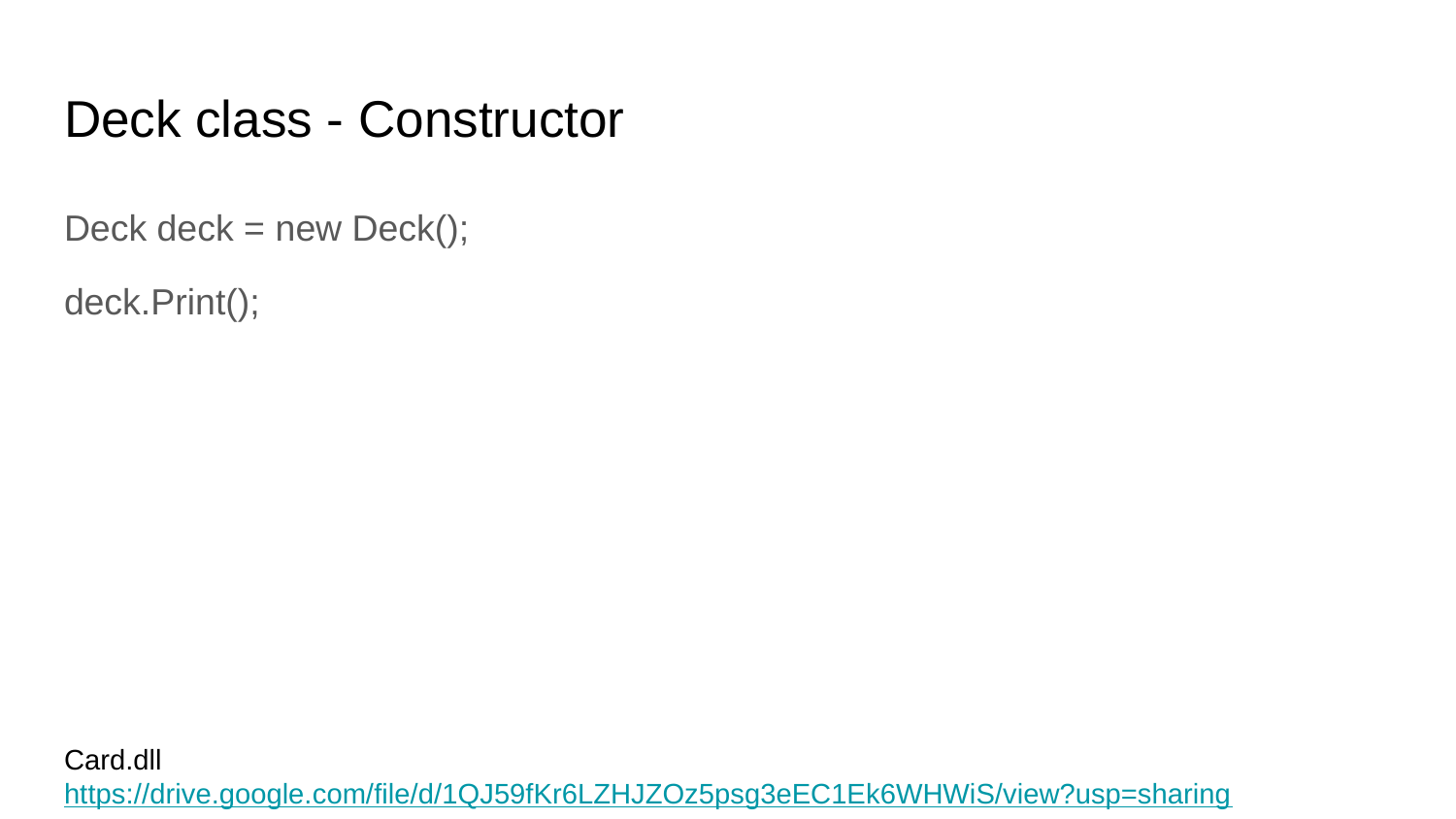

# Deck class - Constructor
Deck deck = new Deck();
deck.Print();

Card.dll
https://drive.google.com/file/d/1QJ59fKr6LZHJZOz5psg3eEC1Ek6WHWiS/view?usp=sharing